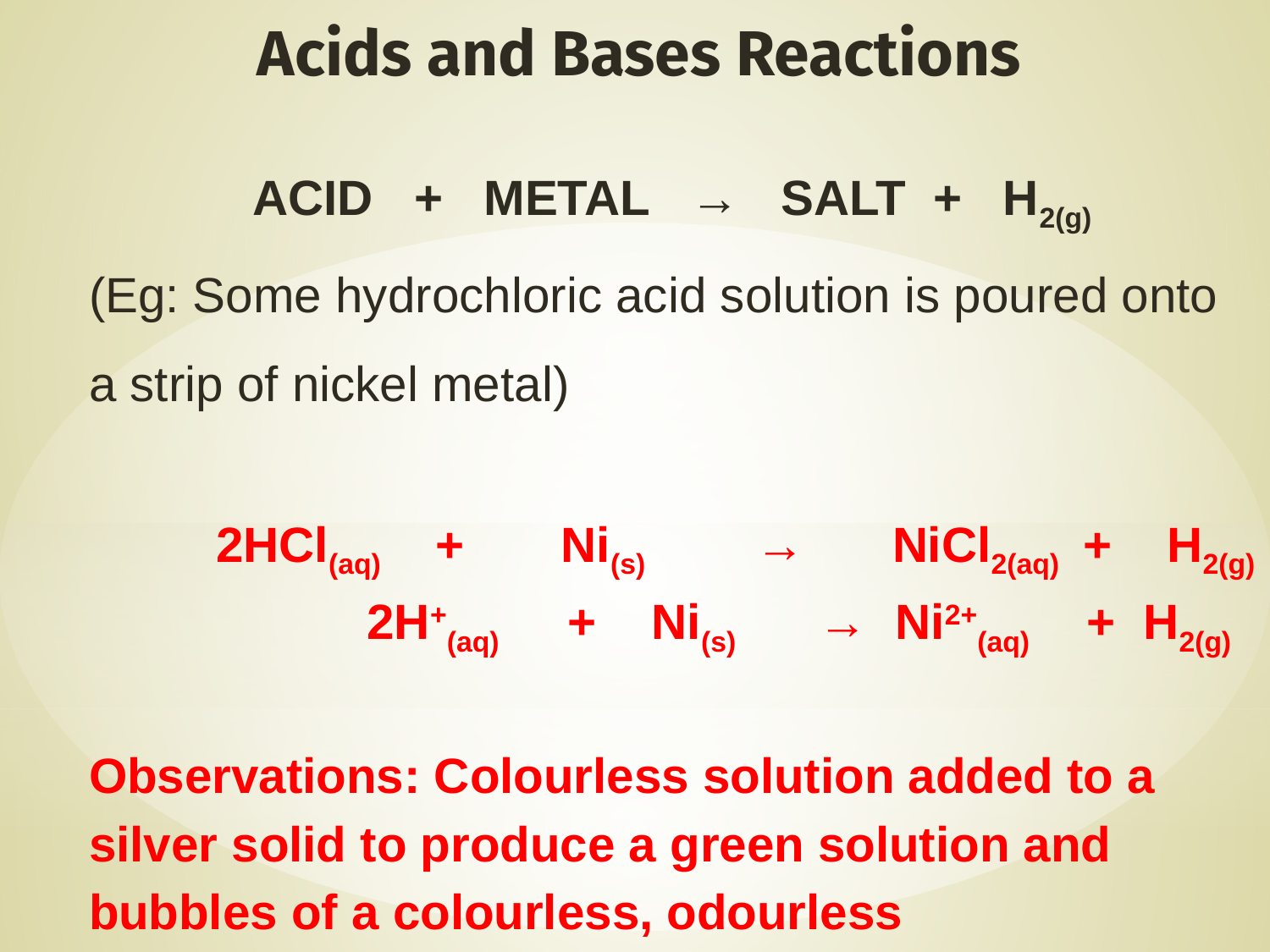

Acids and Bases Reactions
ACID   +   METAL   →   SALT  +   H2(g)
(Eg: Some hydrochloric acid solution is poured onto a strip of nickel metal)

	2HCl(aq)    +       Ni(s)        →	   NiCl2(aq)   +    H2(g)
		2H+(aq)     +    Ni(s)      →  Ni2+(aq)     +  H2(g)

Observations: Colourless solution added to a silver solid to produce a green solution and bubbles of a colourless, odourless gas/effervescence.